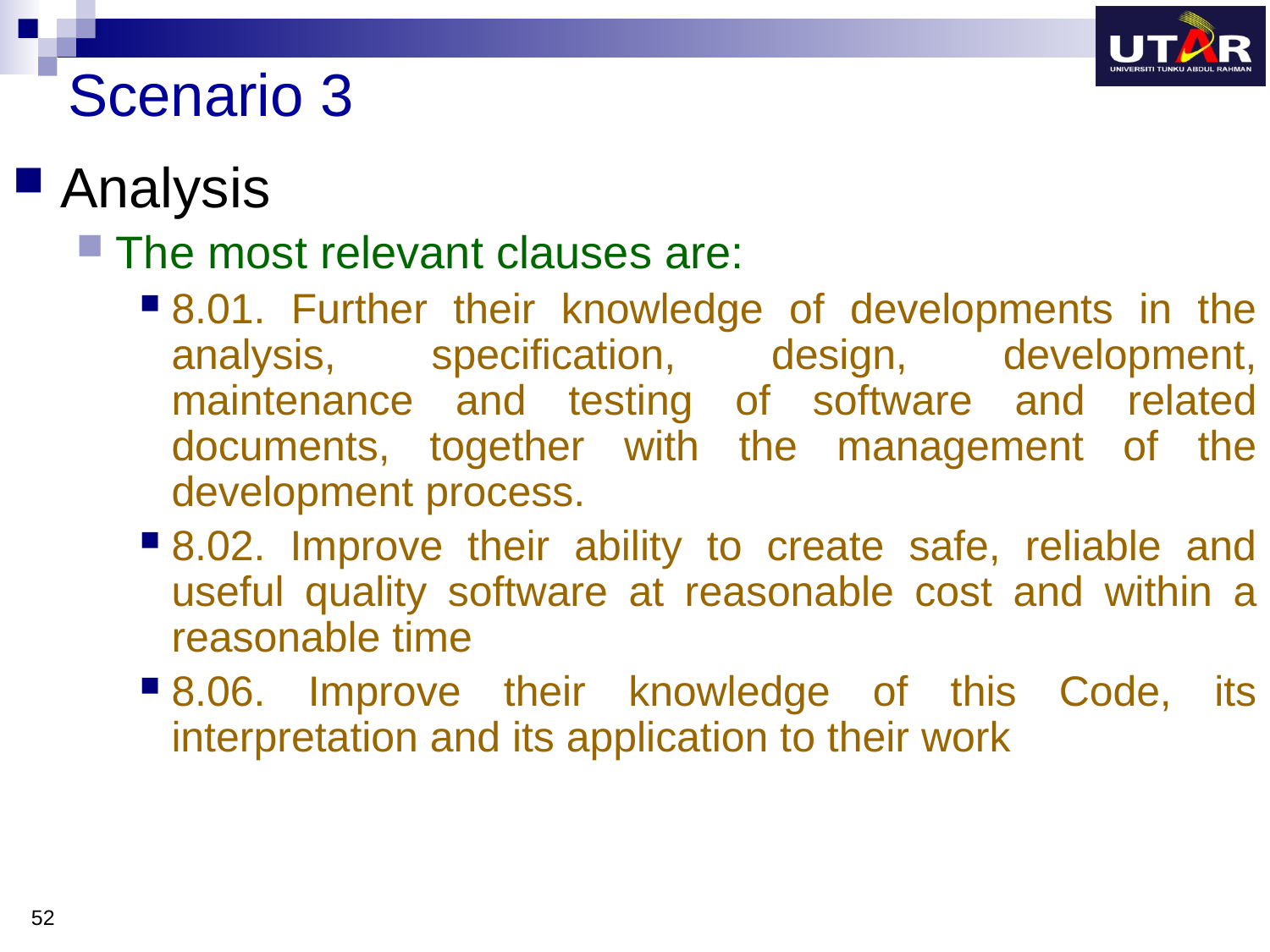

# Scenario 3
Analysis
The most relevant clauses are:
8.01. Further their knowledge of developments in the analysis, specification, design, development, maintenance and testing of software and related documents, together with the management of the development process.
8.02. Improve their ability to create safe, reliable and useful quality software at reasonable cost and within a reasonable time
8.06. Improve their knowledge of this Code, its interpretation and its application to their work
52